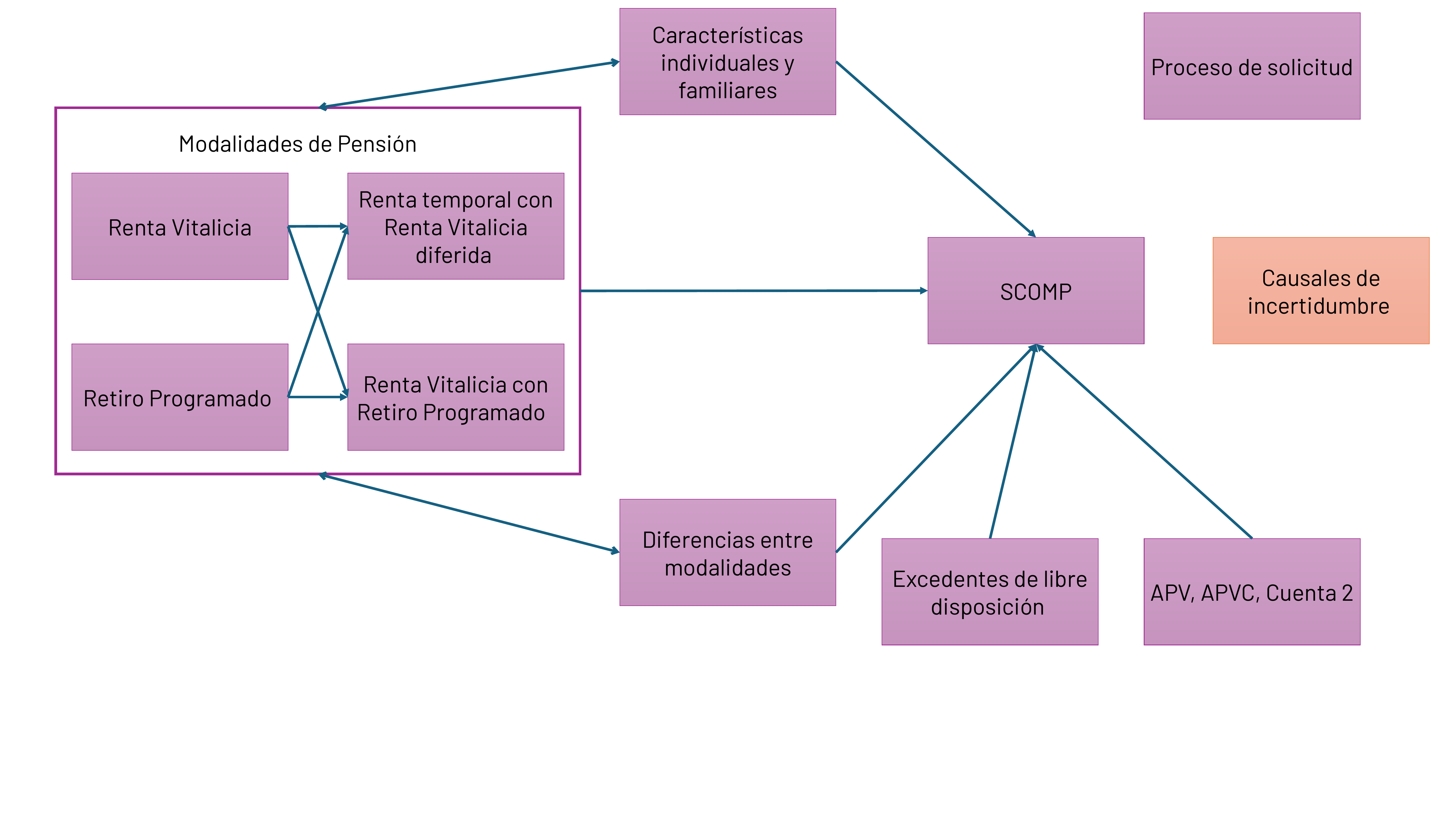

Características individuales y familiares
Proceso de solicitud

Modalidades de Pensión
Renta temporal con Renta Vitalicia diferida
Renta Vitalicia
Retiro Programado
Renta Vitalicia con Retiro Programado
SCOMP
Causales de incertidumbre
Diferencias entre modalidades
Excedentes de libre disposición
APV, APVC, Cuenta 2